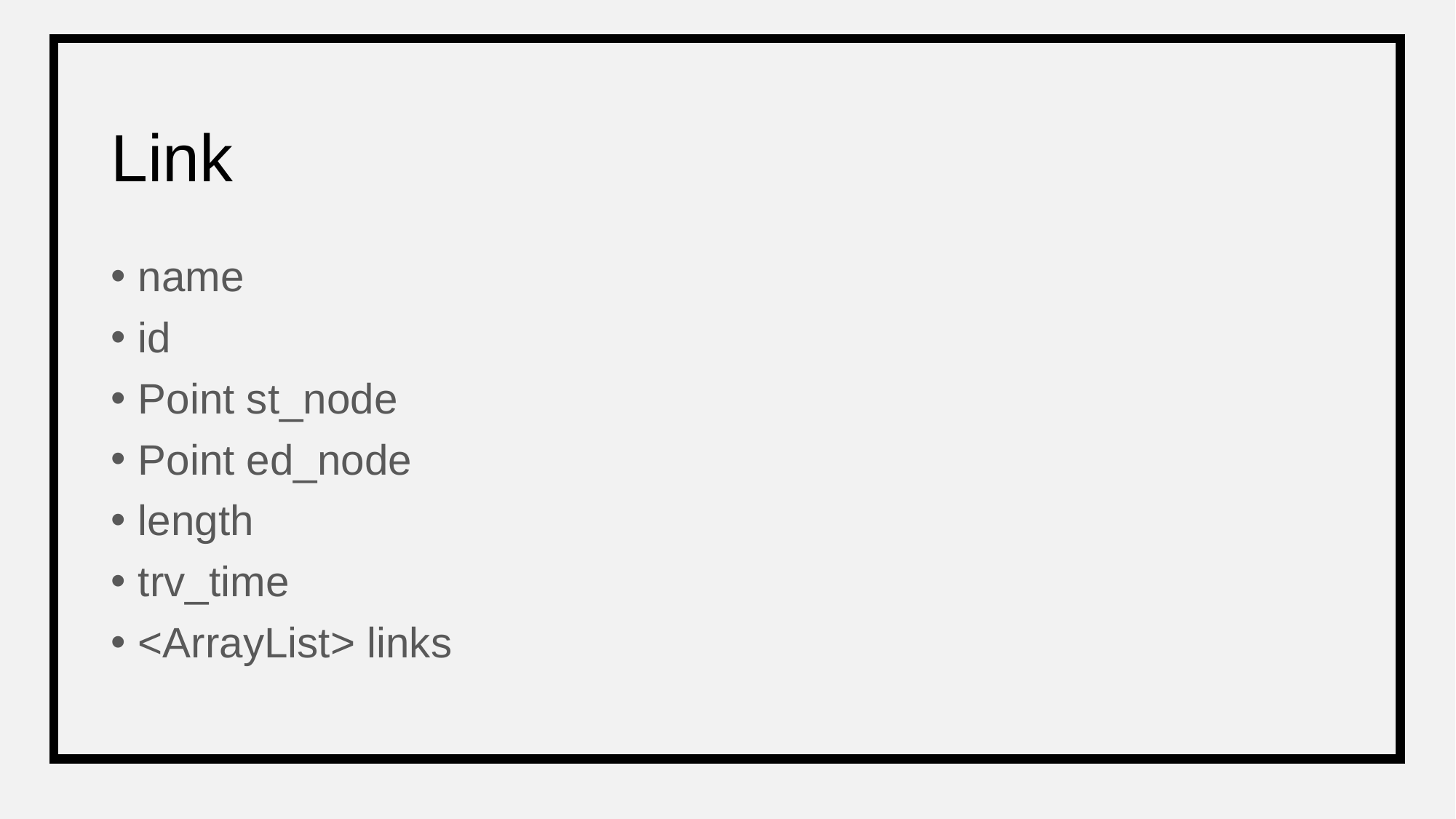

# Link
name
id
Point st_node
Point ed_node
length
trv_time
<ArrayList> links